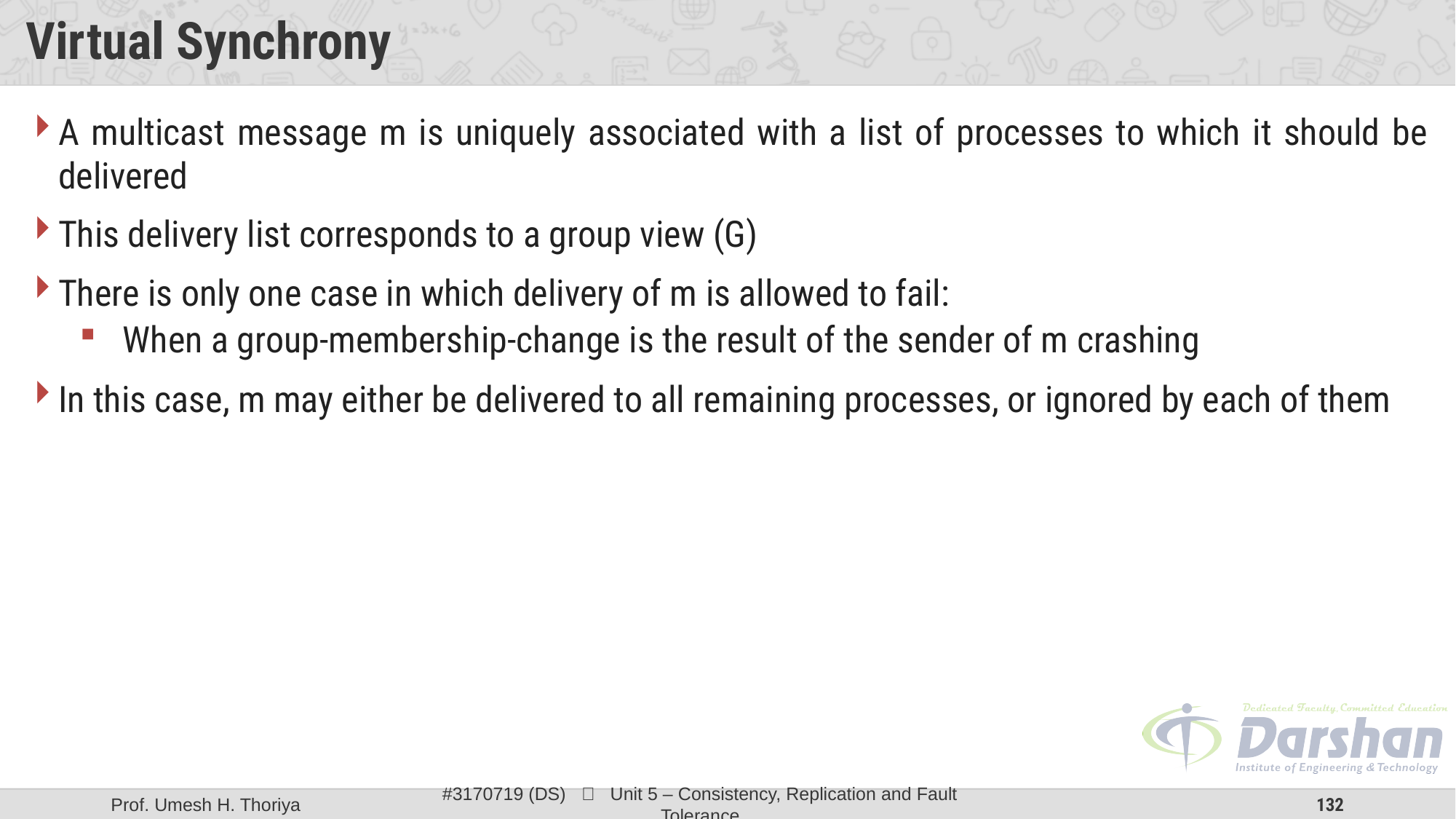

# Virtual Synchrony
A multicast message m is uniquely associated with a list of processes to which it should be delivered
This delivery list corresponds to a group view (G)
There is only one case in which delivery of m is allowed to fail:
When a group-membership-change is the result of the sender of m crashing
In this case, m may either be delivered to all remaining processes, or ignored by each of them